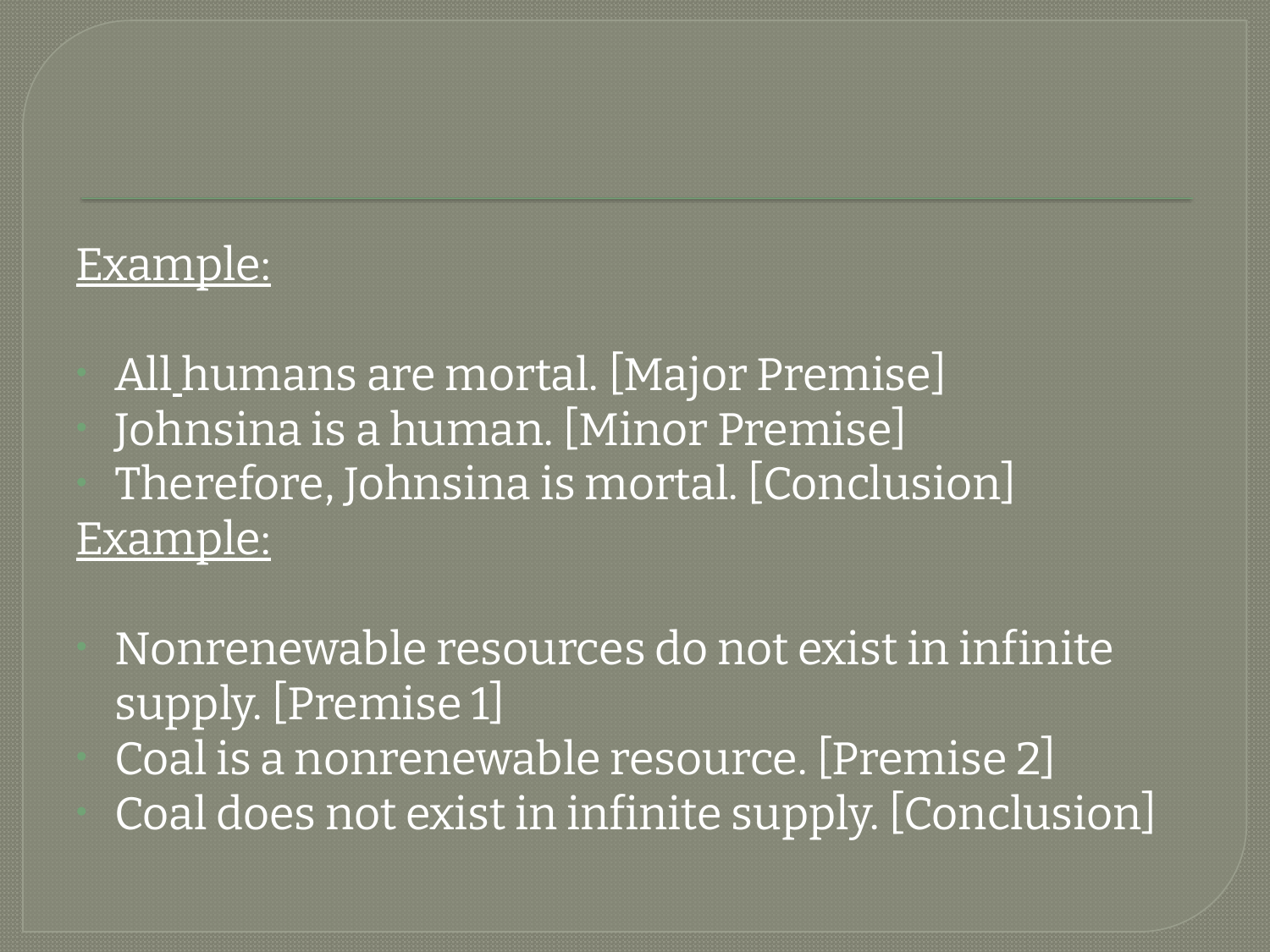

Example:

All humans are mortal. [Major Premise]
Johnsina is a human. [Minor Premise]
Therefore, Johnsina is mortal. [Conclusion]
Example:

Nonrenewable resources do not exist in infinite supply. [Premise 1]
Coal is a nonrenewable resource. [Premise 2]
Coal does not exist in infinite supply. [Conclusion]